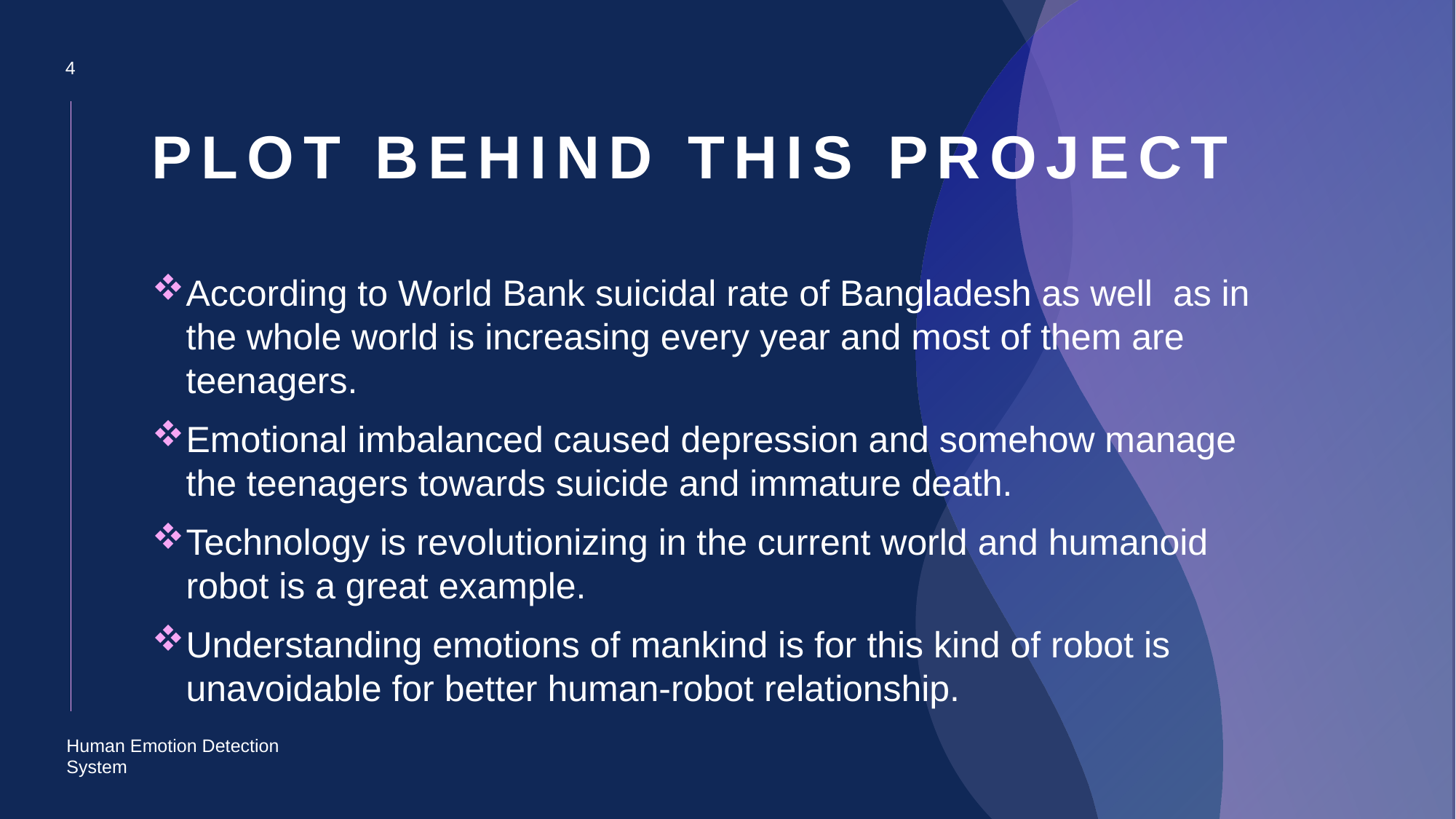

4
# Plot behind this project
According to World Bank suicidal rate of Bangladesh as well  as in the whole world is increasing every year and most of them are teenagers.
Emotional imbalanced caused depression and somehow manage the teenagers towards suicide and immature death.
Technology is revolutionizing in the current world and humanoid robot is a great example.
Understanding emotions of mankind is for this kind of robot is unavoidable for better human-robot relationship.
Human Emotion Detection System